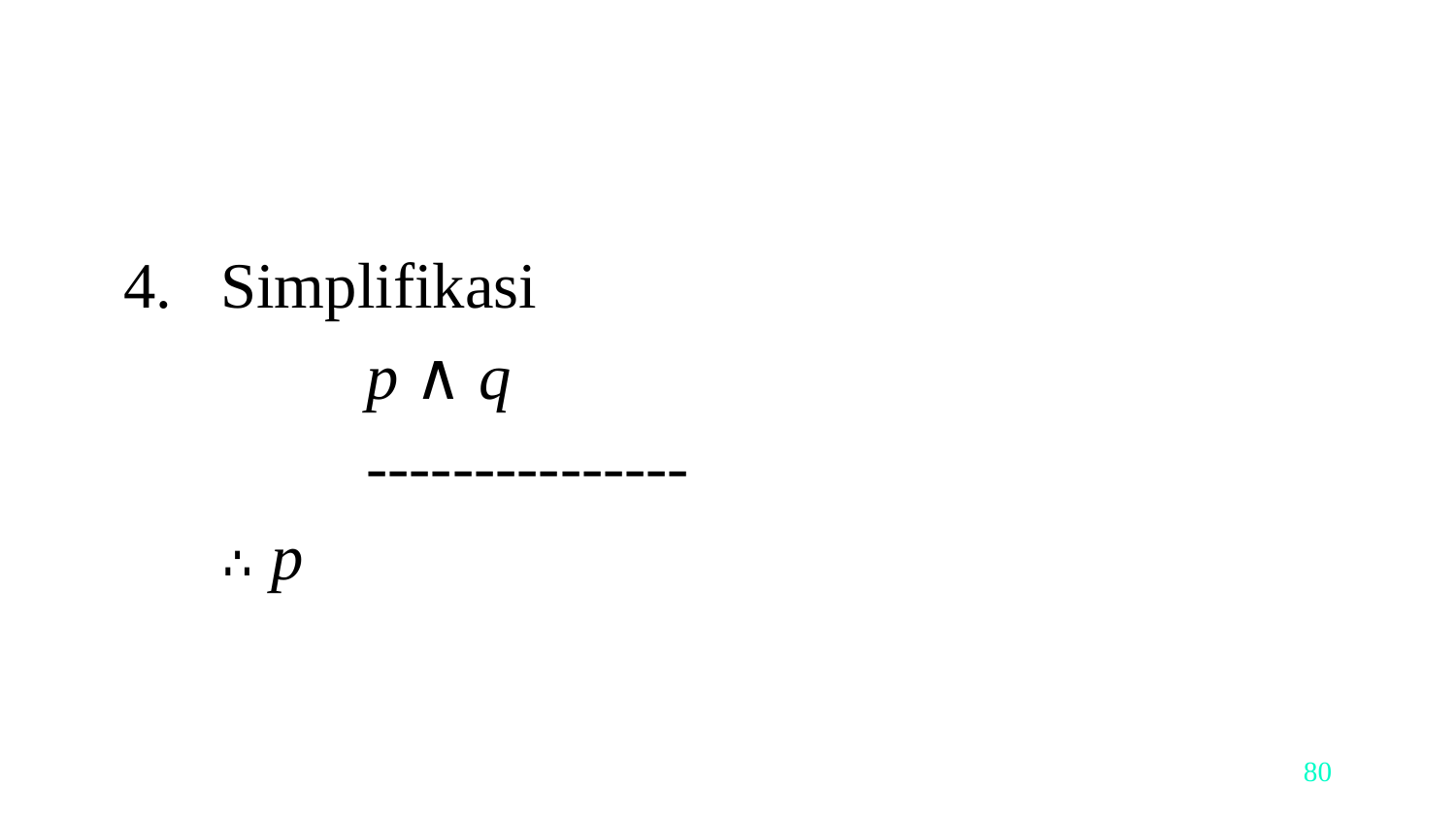

#
Simplifikasi
		p ∧ q
		---------------
	∴ p

80